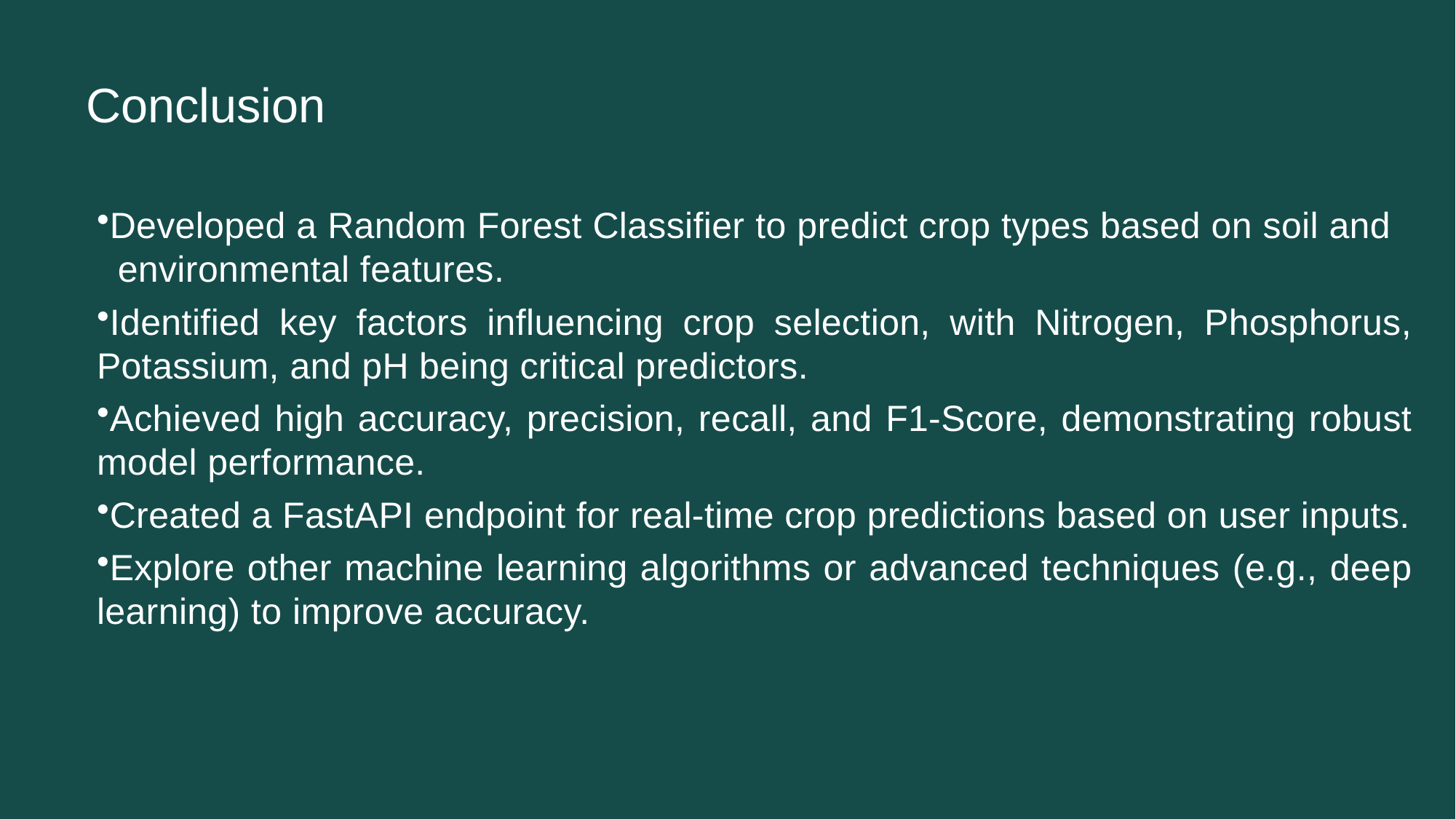

# Conclusion
Developed a Random Forest Classifier to predict crop types based on soil and     environmental features.
Identified key factors influencing crop selection, with Nitrogen, Phosphorus, Potassium, and pH being critical predictors.
Achieved high accuracy, precision, recall, and F1-Score, demonstrating robust model performance.
Created a FastAPI endpoint for real-time crop predictions based on user inputs.
Explore other machine learning algorithms or advanced techniques (e.g., deep learning) to improve accuracy.